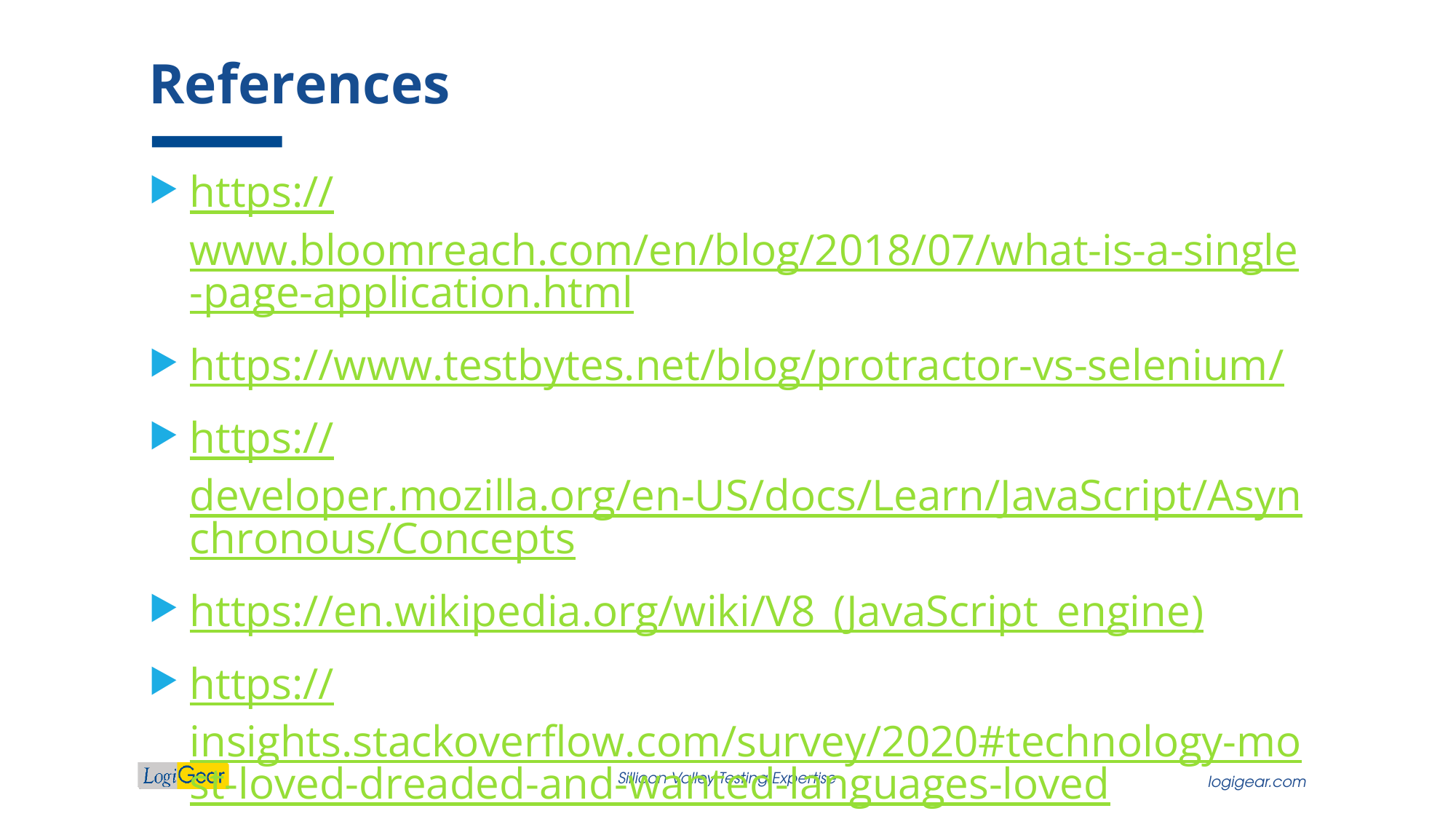

# References
https://www.bloomreach.com/en/blog/2018/07/what-is-a-single-page-application.html
https://www.testbytes.net/blog/protractor-vs-selenium/
https://developer.mozilla.org/en-US/docs/Learn/JavaScript/Asynchronous/Concepts
https://en.wikipedia.org/wiki/V8_(JavaScript_engine)
https://insights.stackoverflow.com/survey/2020#technology-most-loved-dreaded-and-wanted-languages-loved